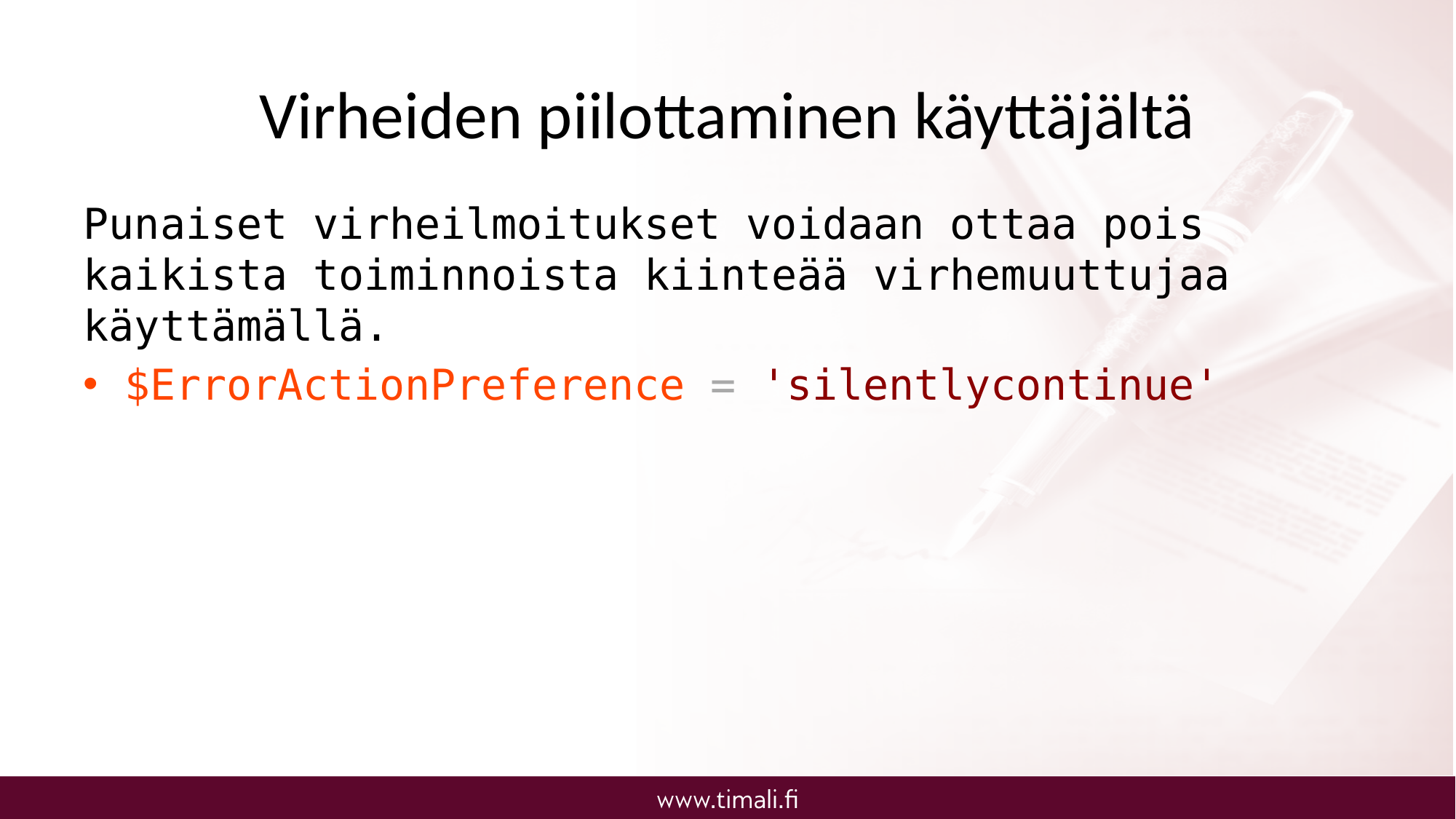

# Virheiden piilottaminen käyttäjältä
Punaiset virheilmoitukset voidaan ottaa pois kaikista toiminnoista kiinteää virhemuuttujaa käyttämällä.
$ErrorActionPreference = 'silentlycontinue'